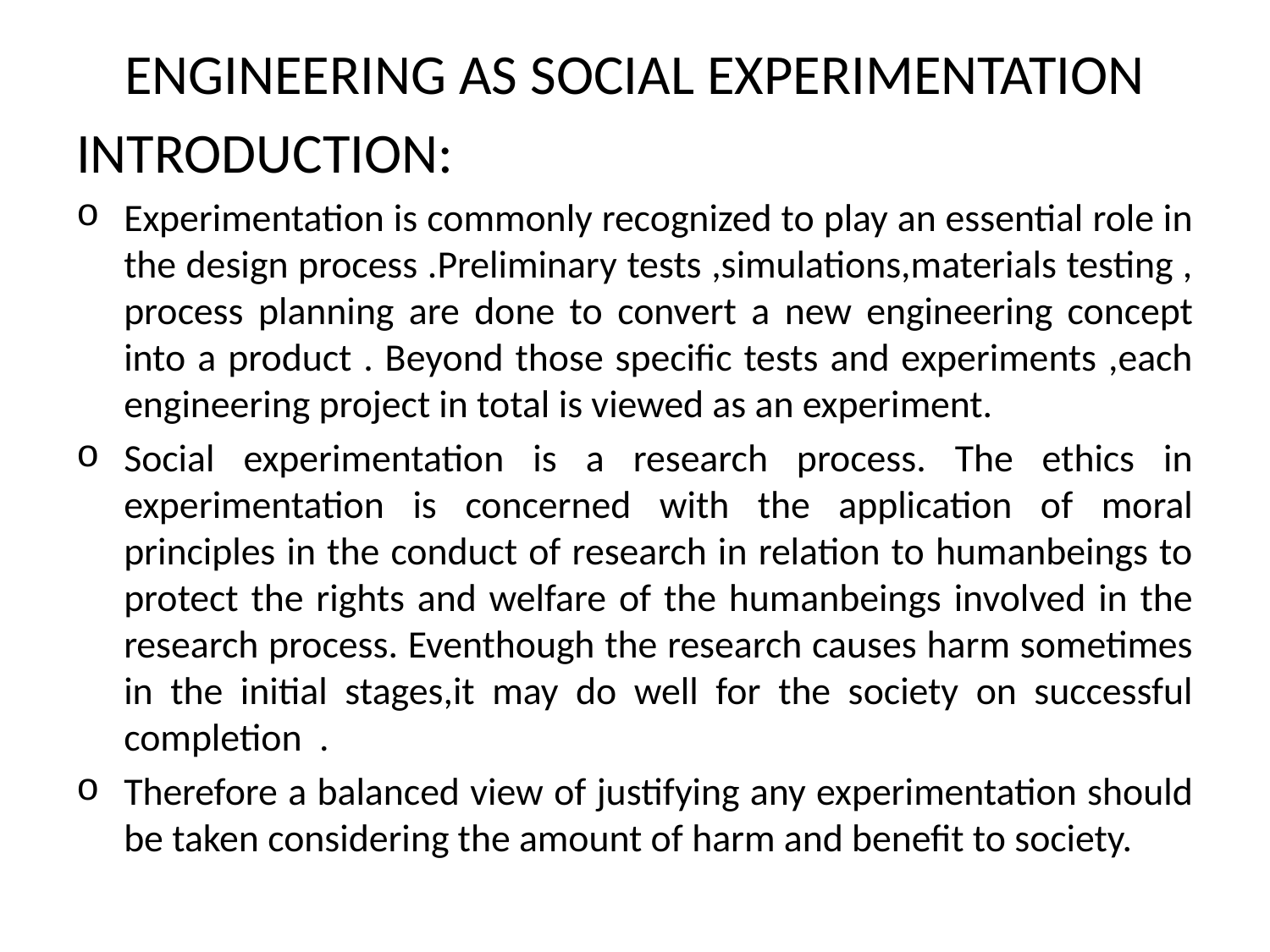

ENGINEERING AS SOCIAL EXPERIMENTATION
INTRODUCTION:
Experimentation is commonly recognized to play an essential role in the design process .Preliminary tests ,simulations,materials testing , process planning are done to convert a new engineering concept into a product . Beyond those specific tests and experiments ,each engineering project in total is viewed as an experiment.
Social experimentation is a research process. The ethics in experimentation is concerned with the application of moral principles in the conduct of research in relation to humanbeings to protect the rights and welfare of the humanbeings involved in the research process. Eventhough the research causes harm sometimes in the initial stages,it may do well for the society on successful completion  .
Therefore a balanced view of justifying any experimentation should be taken considering the amount of harm and benefit to society.